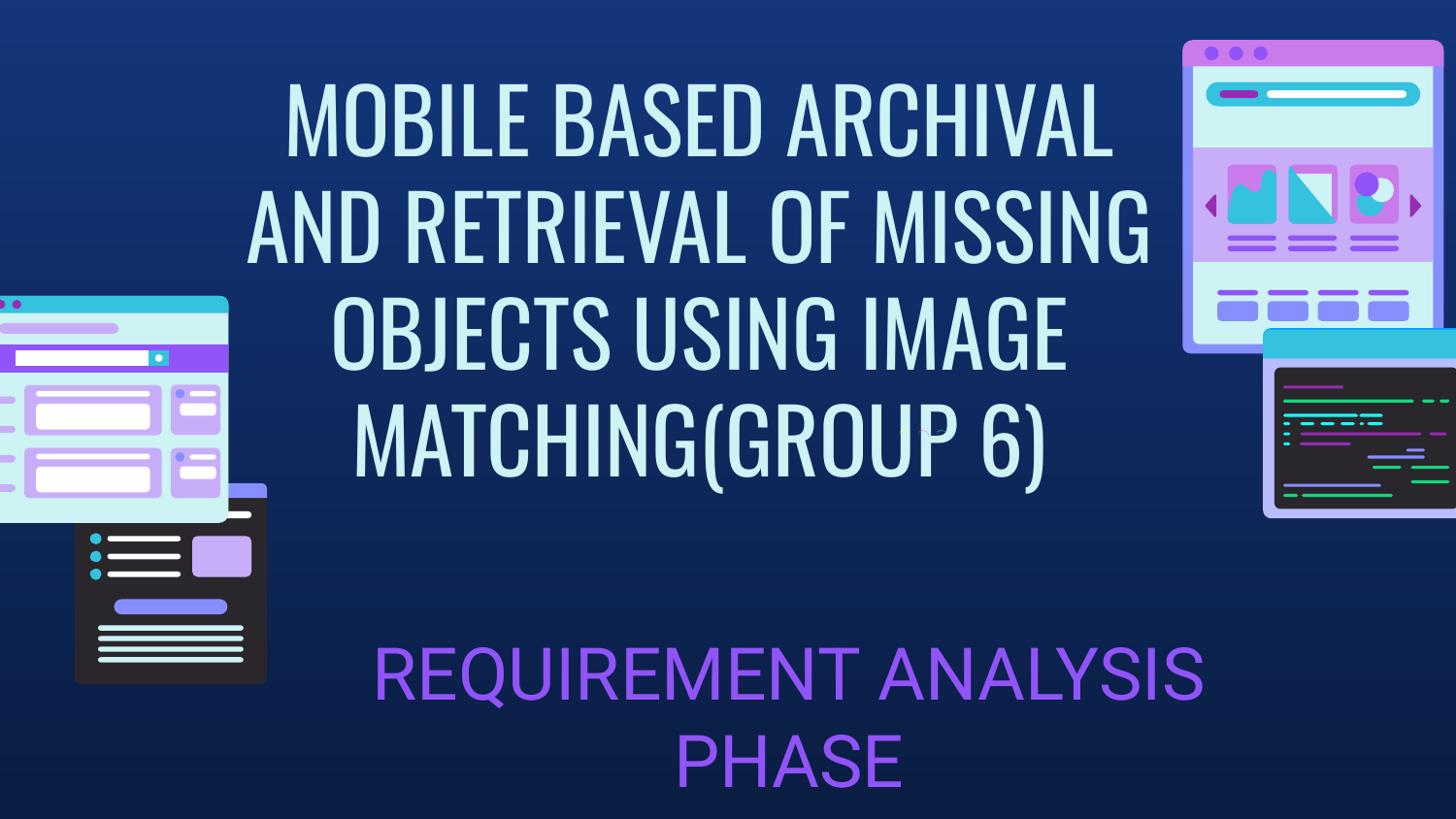

# MOBILE BASED ARCHIVAL AND RETRIEVAL OF MISSING OBJECTS USING IMAGE MATCHING(GROUP 6)

REQUIREMENT ANALYSIS PHASE